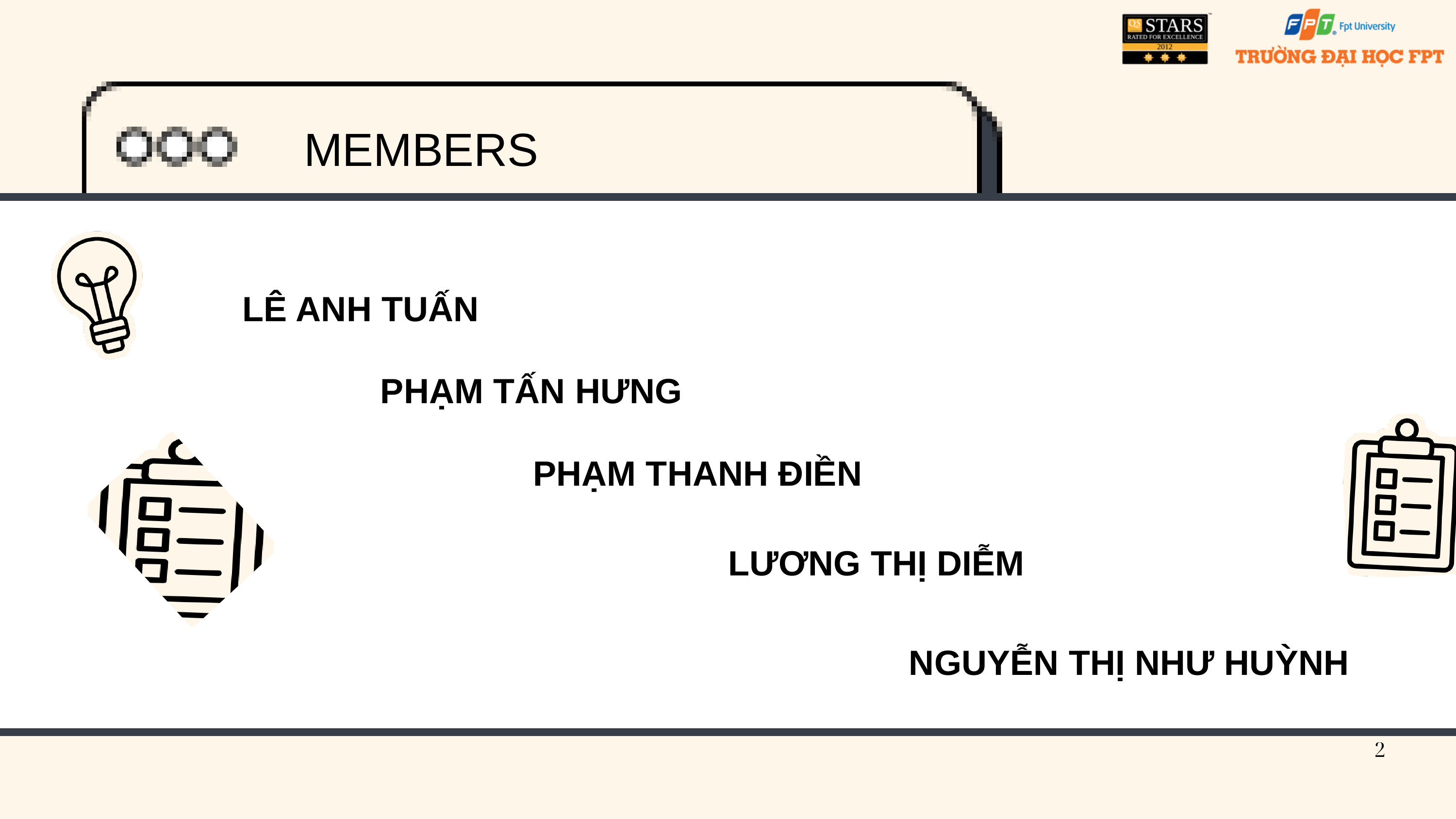

MEMBERS

LÊ ANH TUẤN
PHẠM TẤN HƯNG

PHẠM THANH ĐIỀN

LƯƠNG THỊ DIỄM

NGUYỄN THỊ NHƯ HUỲNH
2